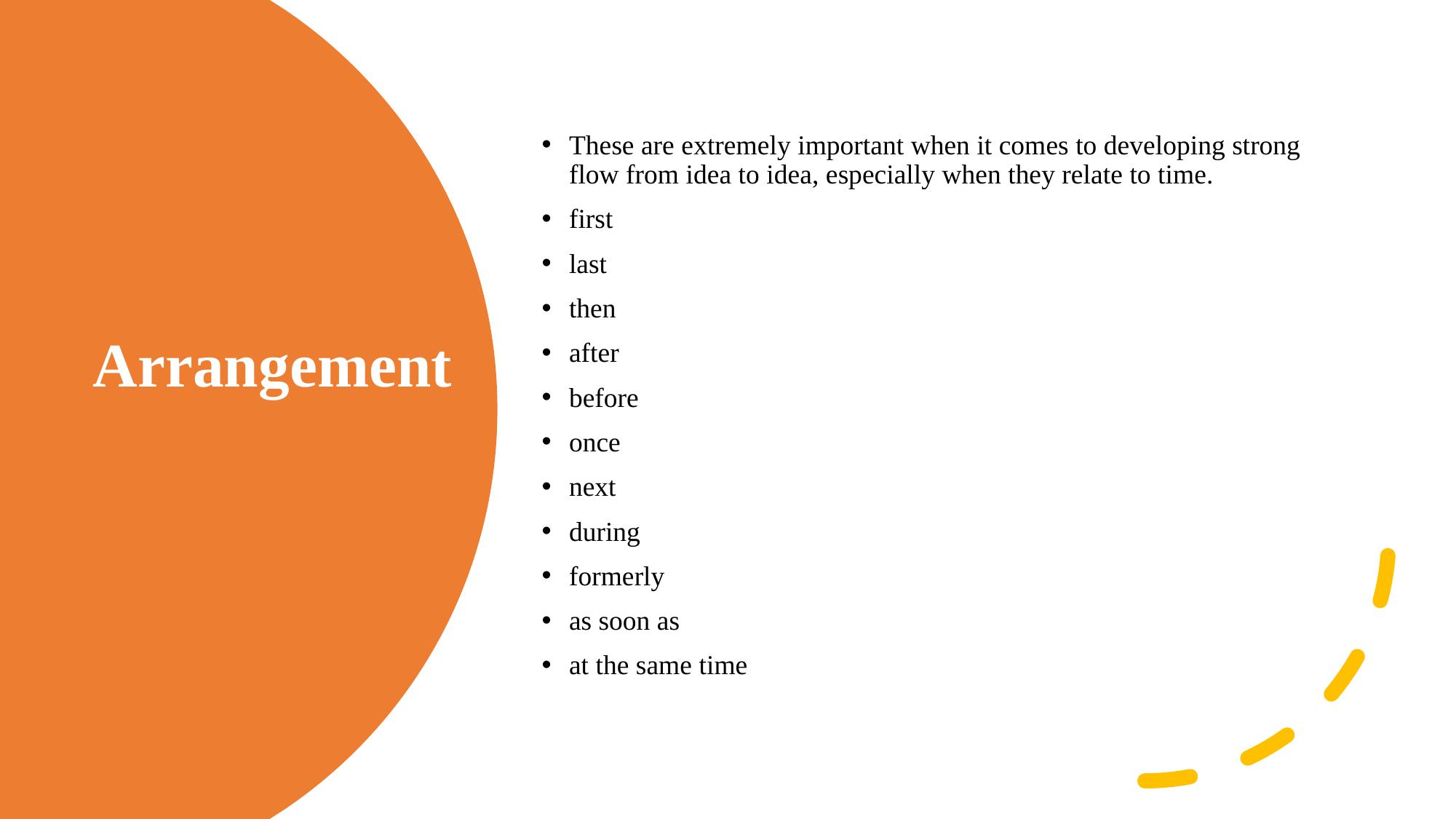

These are extremely important when it comes to developing strong flow from idea to idea, especially when they relate to time.
first
last
then
after
before
once
next
during
formerly
as soon as
at the same time

# Arrangement